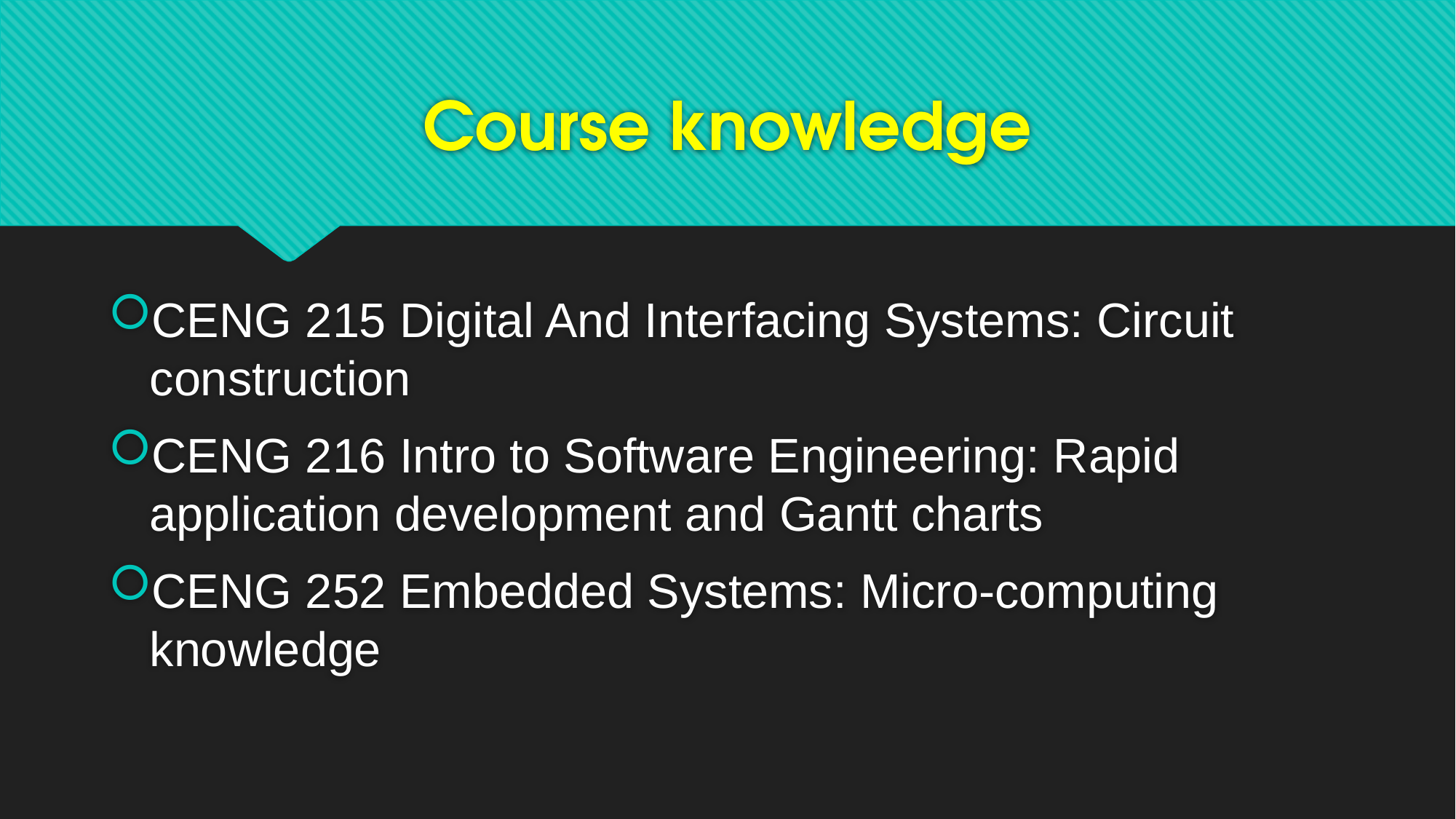

# Course knowledge
CENG 215 Digital And Interfacing Systems: Circuit construction
CENG 216 Intro to Software Engineering: Rapid application development and Gantt charts
CENG 252 Embedded Systems: Micro-computing knowledge